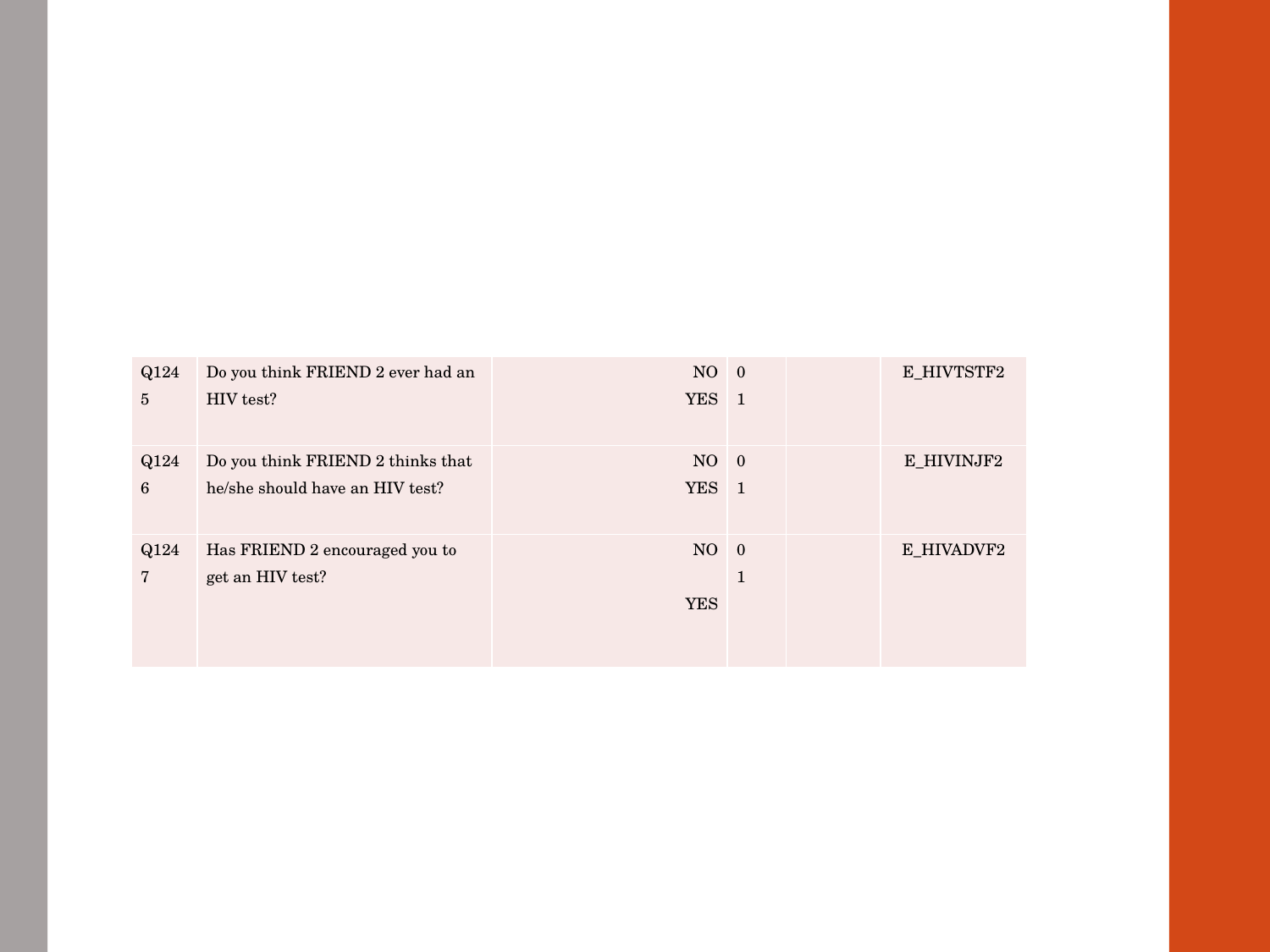

#
| Q1245 | Do you think FRIEND 2 ever had an HIV test? | NO YES | 0 1 |  | E\_HIVTSTF2 |
| --- | --- | --- | --- | --- | --- |
| Q1246 | Do you think FRIEND 2 thinks that he/she should have an HIV test? | NO YES | 0 1 |  | E\_HIVINJF2 |
| Q1247 | Has FRIEND 2 encouraged you to get an HIV test? | NO YES | 0 1 |  | E\_HIVADVF2 |